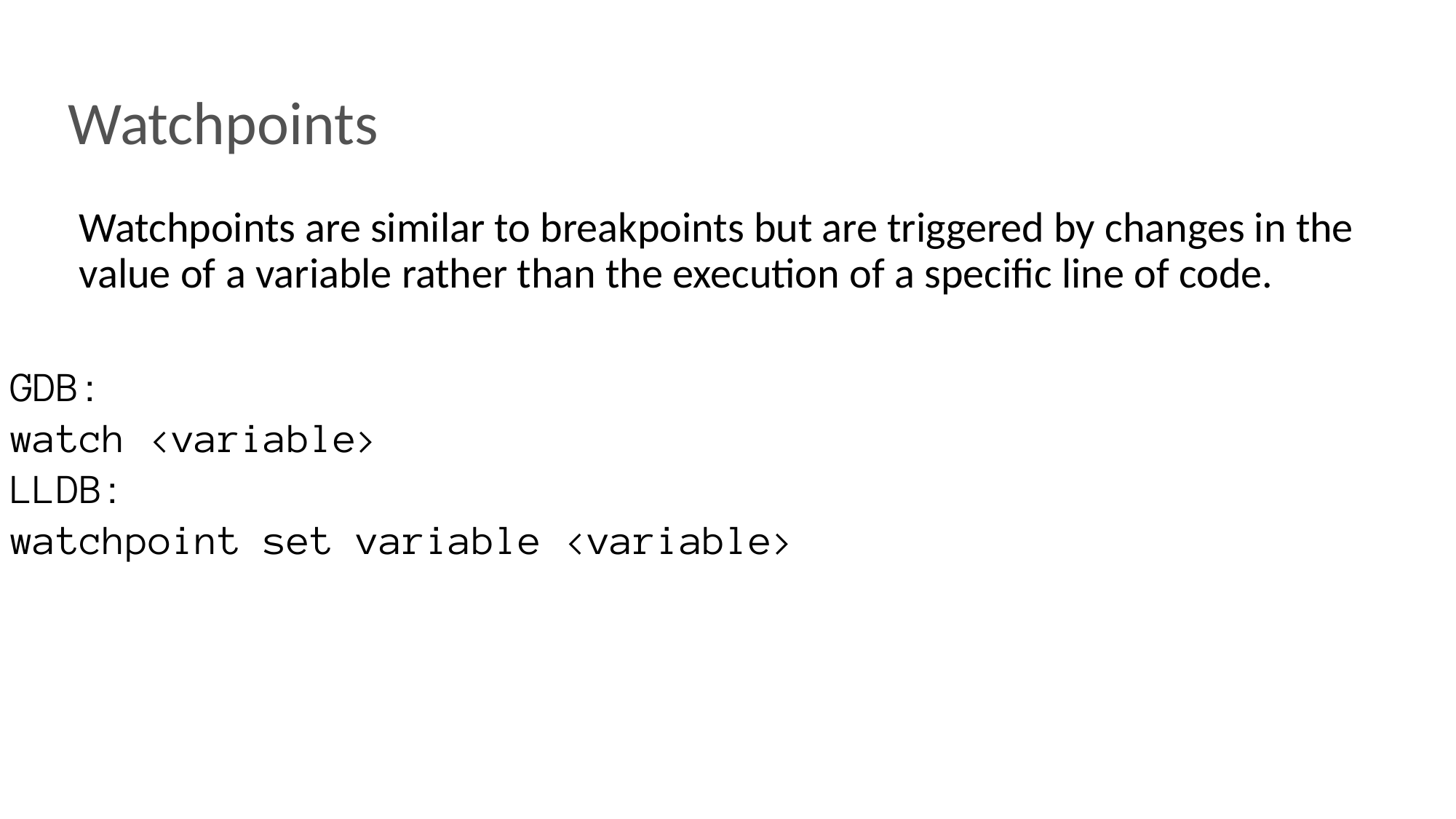

# Watchpoints
Watchpoints are similar to breakpoints but are triggered by changes in the value of a variable rather than the execution of a specific line of code.

GDB:
watch <variable>
LLDB:
watchpoint set variable <variable>